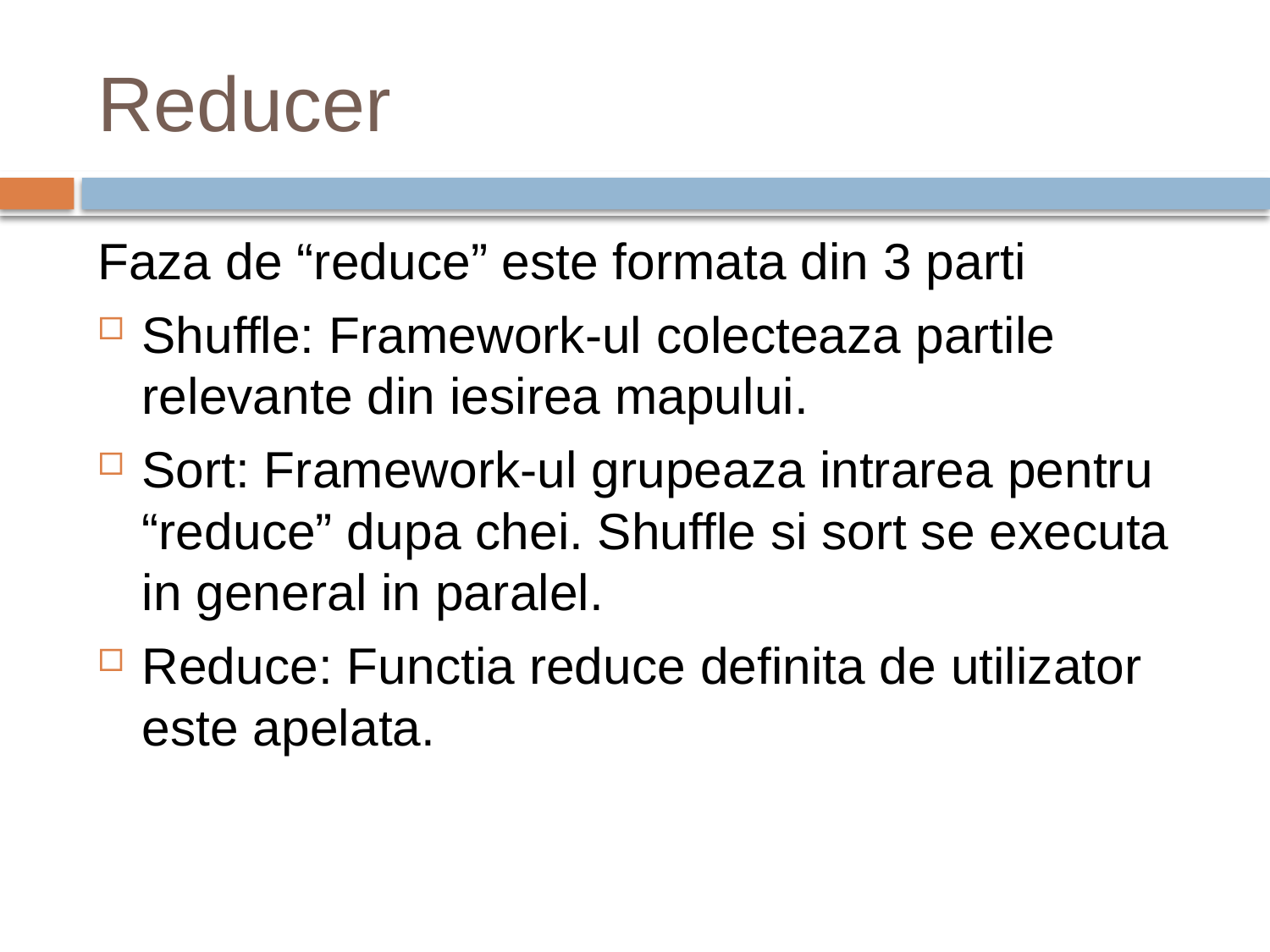

# Reducer
Faza de “reduce” este formata din 3 parti
Shuffle: Framework-ul colecteaza partile relevante din iesirea mapului.
Sort: Framework-ul grupeaza intrarea pentru “reduce” dupa chei. Shuffle si sort se executa in general in paralel.
Reduce: Functia reduce definita de utilizator este apelata.